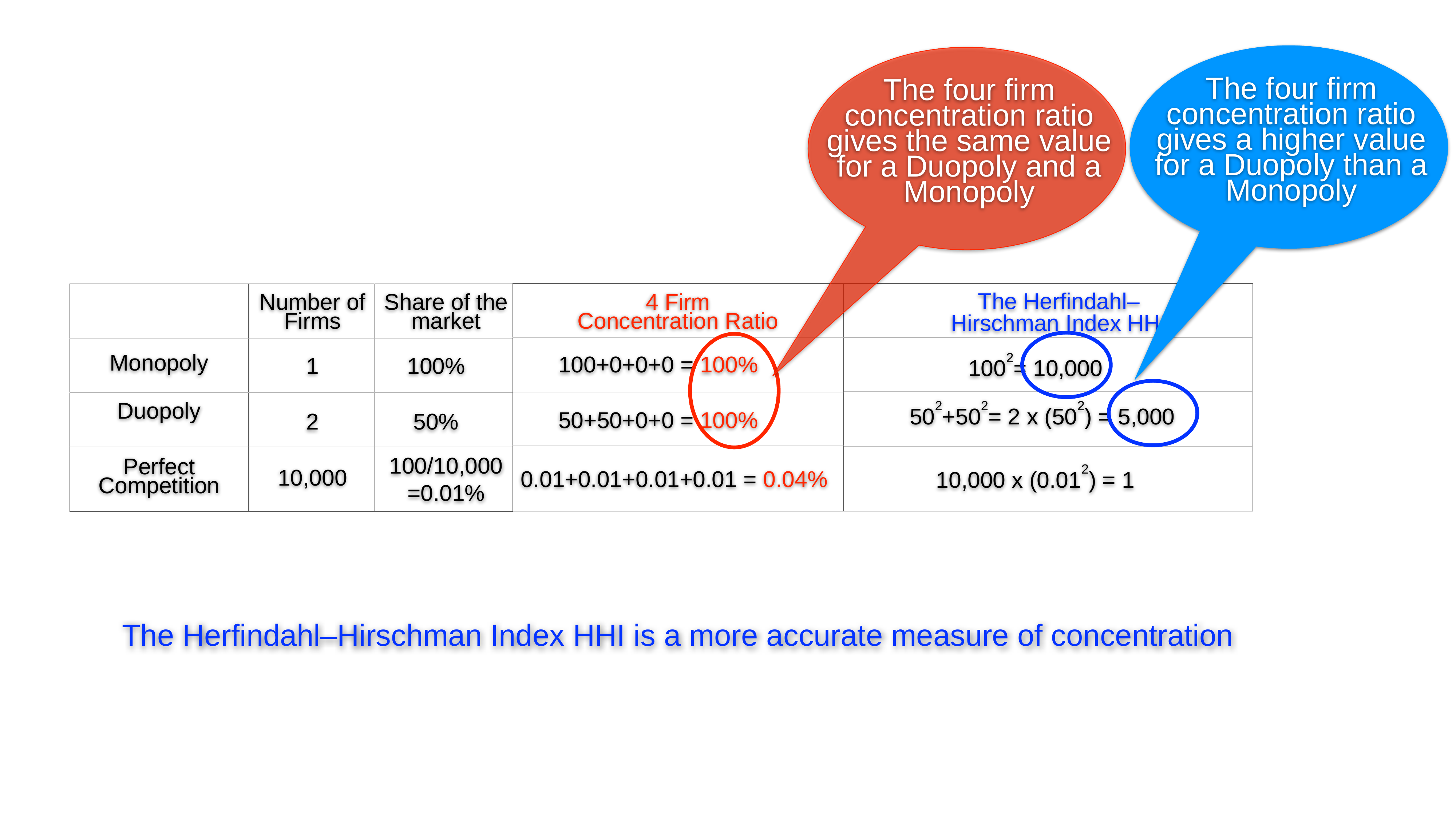

The four firm concentration ratio gives a higher value for a Duopoly than a Monopoly

The four firm concentration ratio gives the same value for a Duopoly and a Monopoly
The Herfindahl–Hirschman Index HHI
|  |
| --- |
|  |
|  |
|  |
|  |
| --- |
|  |
|  |
|  |
|  |
| --- |
|  |
|  |
|  |
|  |  |
| --- | --- |
|  |  |
|  |  |
|  |  |
Number of Firms
Share of the market
4 Firm Concentration Ratio

1002= 10,000
100+0+0+0 = 100%
Monopoly
1
100%

502+502= 2 x (502) = 5,000
Duopoly
50+50+0+0 = 100%
2
50%
100/10,000 =0.01%
Perfect Competition
10,000 x (0.012) = 1
10,000
0.01+0.01+0.01+0.01 = 0.04%
The Herfindahl–Hirschman Index HHI is a more accurate measure of concentration